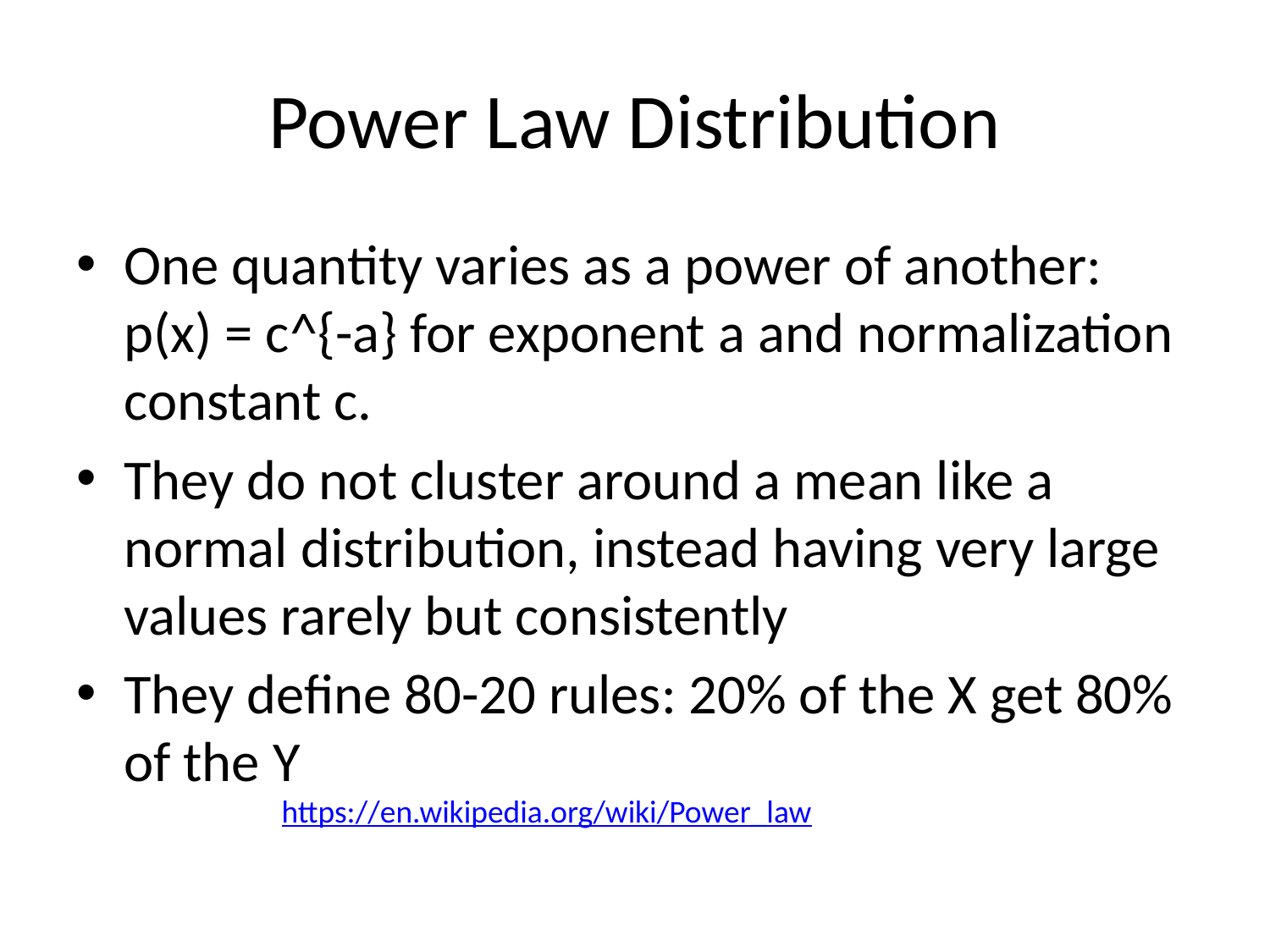

# Power Law Distribution
One quantity varies as a power of another: p(x) = c^{-a} for exponent a and normalization constant c.
They do not cluster around a mean like a normal distribution, instead having very large values rarely but consistently
They define 80-20 rules: 20% of the X get 80% of the Y

https://en.wikipedia.org/wiki/Power_law